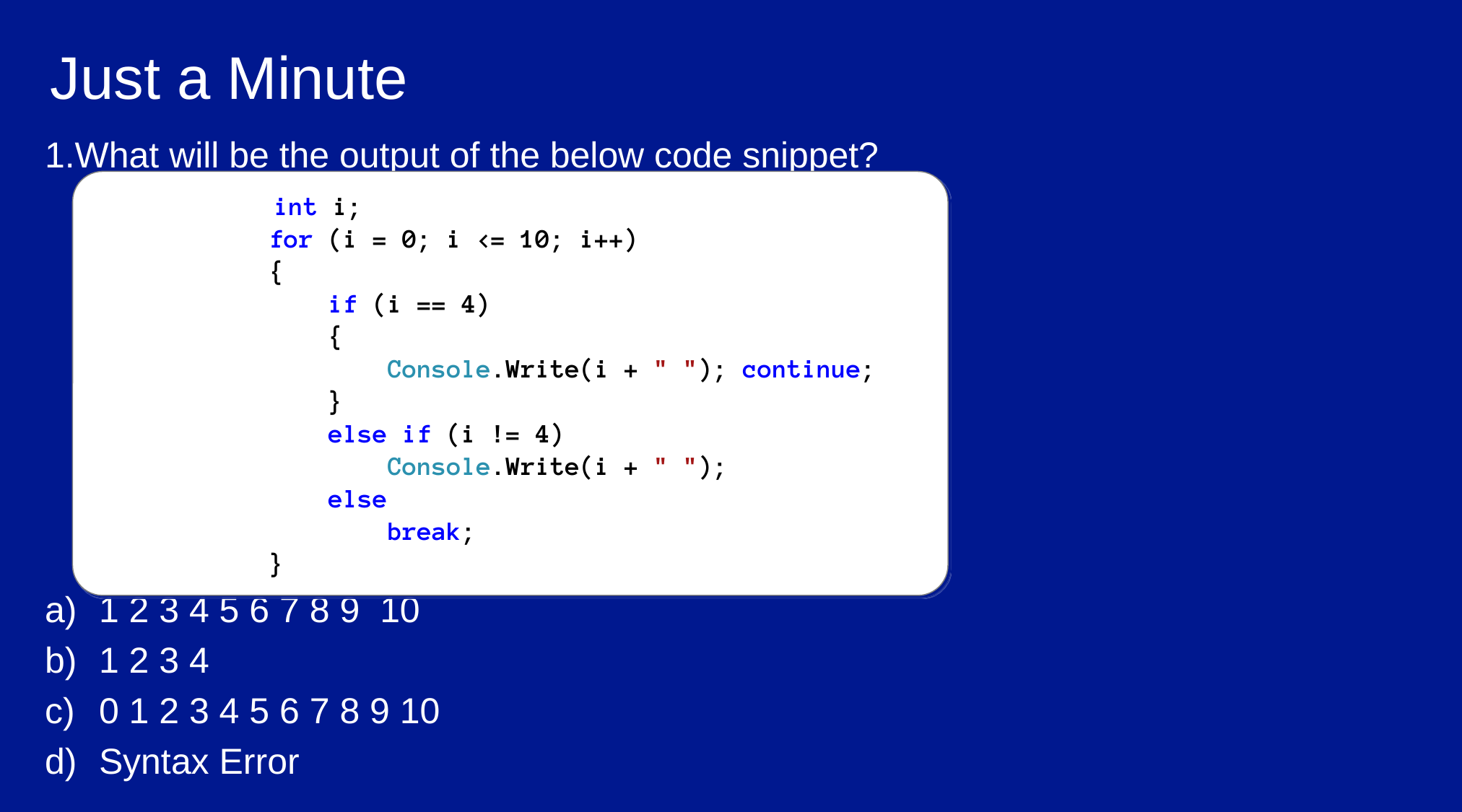

# Just a Minute
1.What will be the output of the below code snippet?

1 2 3 4 5 6 7 8 9  10
1 2 3 4
0 1 2 3 4 5 6 7 8 9 10
Syntax Error
	     int i;
            for (i = 0; i <= 10; i++)
            {
                if (i == 4)
                {
                    Console.Write(i + " "); continue;
                }
                else if (i != 4)
                    Console.Write(i + " ");
                else
                    break;
            }